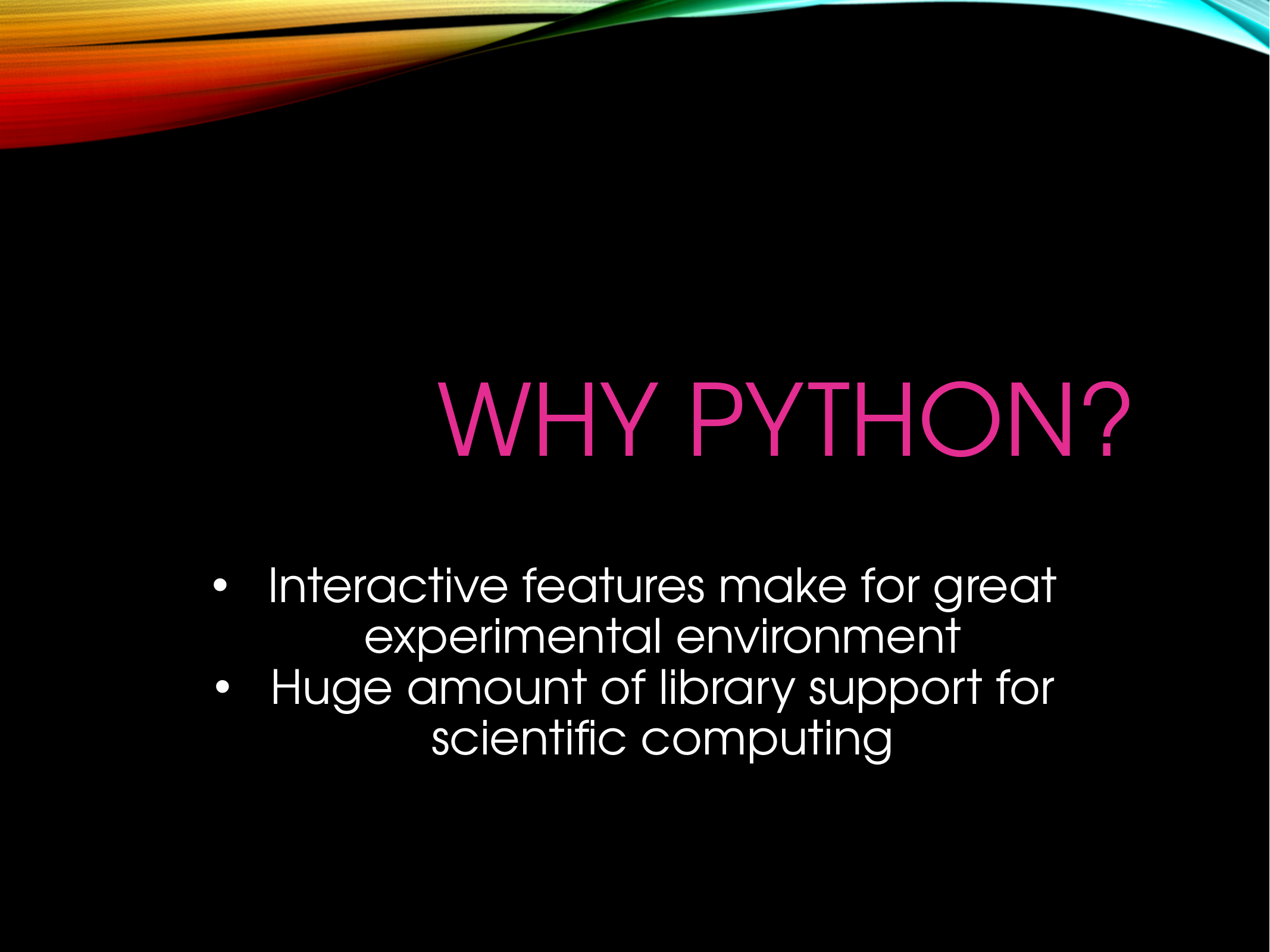

# Why Python?
Interactive features make for great experimental environment
Huge amount of library support for scientific computing